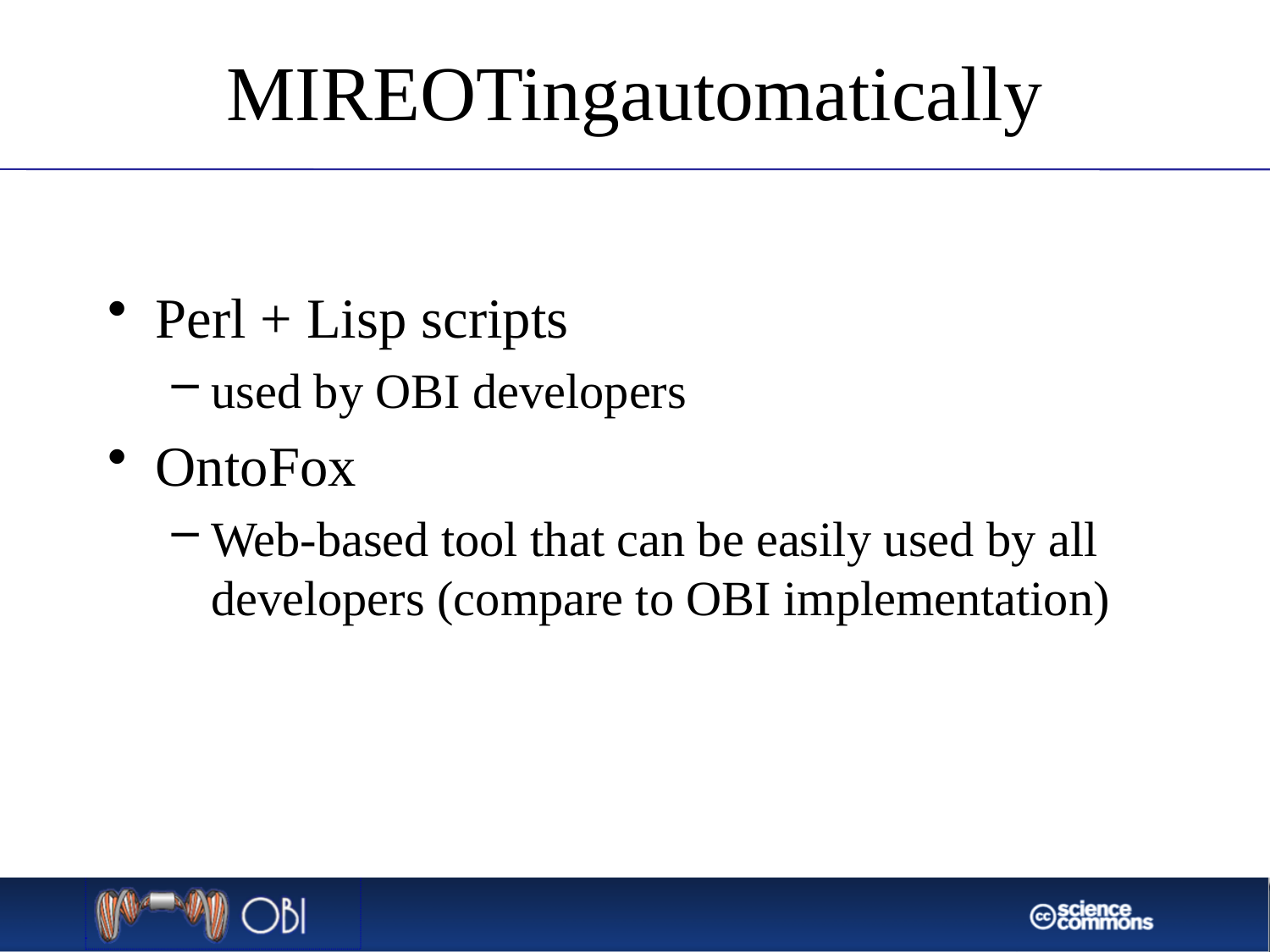

# MIREOTingautomatically
Perl + Lisp scripts
used by OBI developers
OntoFox
Web-based tool that can be easily used by all developers (compare to OBI implementation)